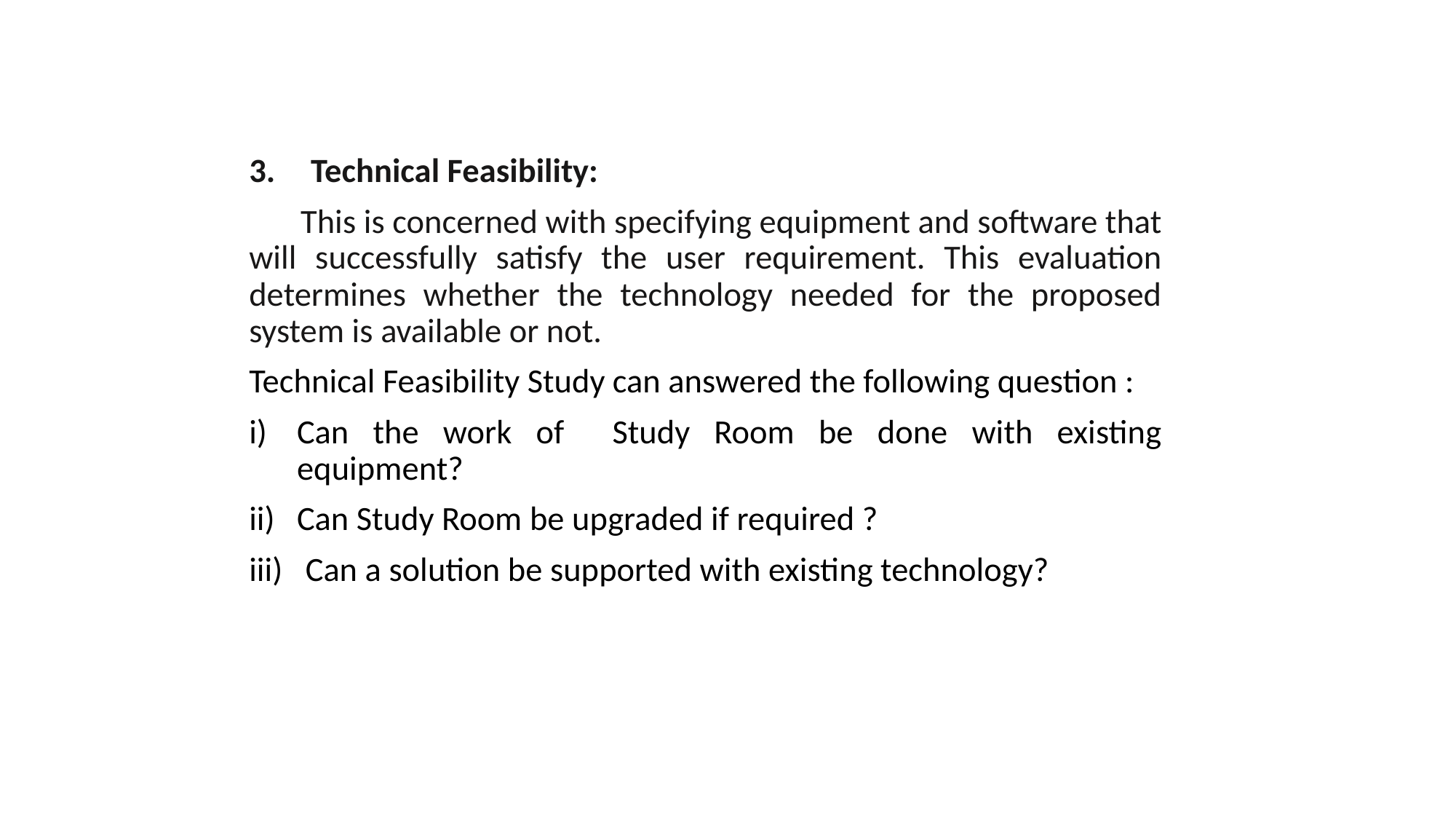

Technical Feasibility:
        This is concerned with specifying equipment and software that will successfully satisfy the user requirement. This evaluation determines whether the technology needed for the proposed system is available or not.
Technical Feasibility Study can answered the following question :
Can the work of  Study Room be done with existing equipment?
Can Study Room be upgraded if required ?
iii)   Can a solution be supported with existing technology?